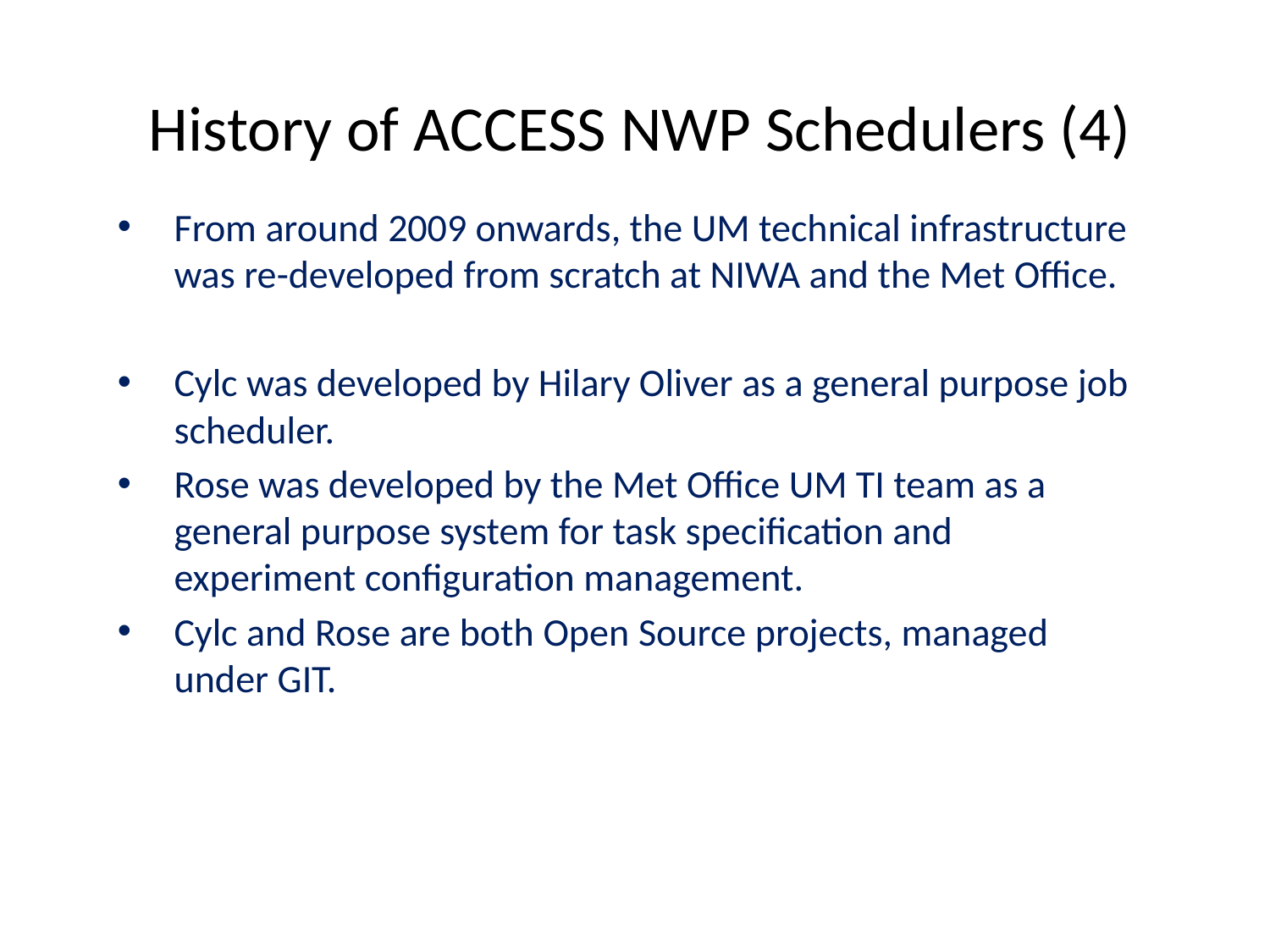

# History of ACCESS NWP Schedulers (4)
From around 2009 onwards, the UM technical infrastructure was re-developed from scratch at NIWA and the Met Office.

Cylc was developed by Hilary Oliver as a general purpose job scheduler.
Rose was developed by the Met Office UM TI team as a general purpose system for task specification and experiment configuration management.
Cylc and Rose are both Open Source projects, managed under GIT.